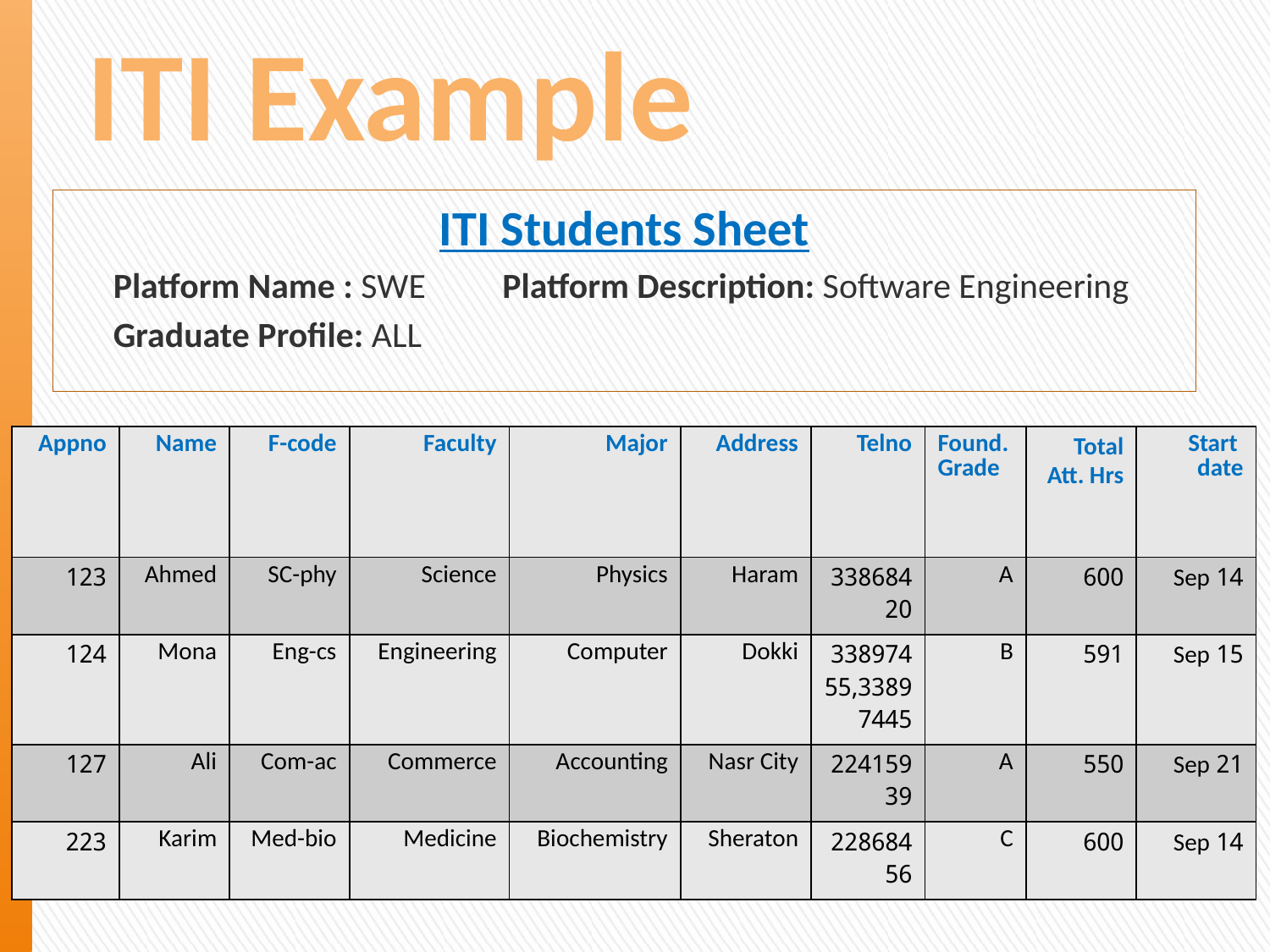

# ITI Example
ITI Students Sheet
	Platform Name : SWE	 Platform Description: Software Engineering
	Graduate Profile: ALL

| Appno | Name | F-code | Faculty | Major | Address | Telno | Found. Grade | Total Att. Hrs | Start date |
| --- | --- | --- | --- | --- | --- | --- | --- | --- | --- |
| 123 | Ahmed | SC-phy | Science | Physics | Haram | 33868420 | A | 600 | 14 Sep |
| 124 | Mona | Eng-cs | Engineering | Computer | Dokki | 33897455,33897445 | B | 591 | 15 Sep |
| 127 | Ali | Com-ac | Commerce | Accounting | Nasr City | 22415939 | A | 550 | 21 Sep |
| 223 | Karim | Med-bio | Medicine | Biochemistry | Sheraton | 22868456 | C | 600 | 14 Sep |